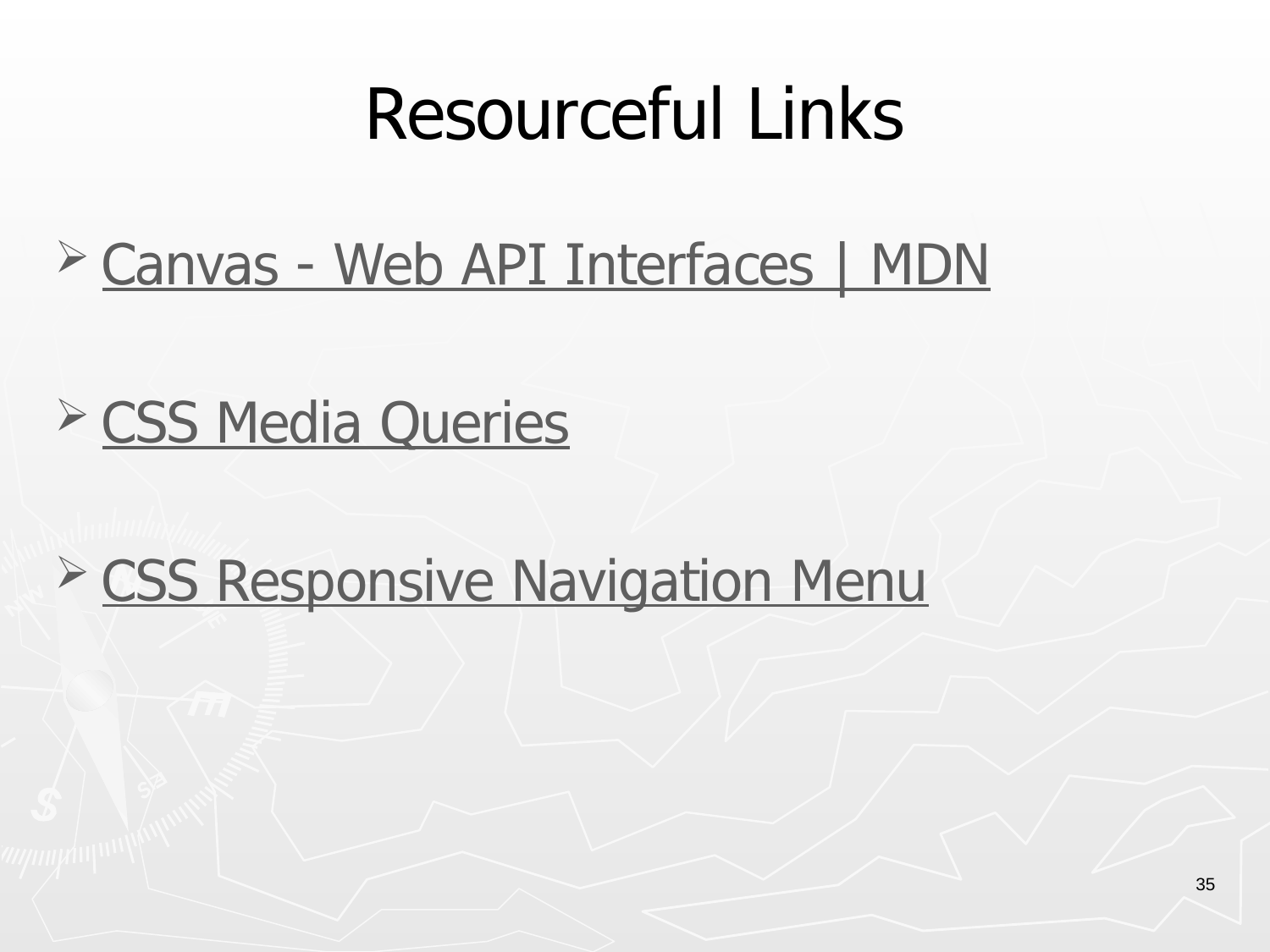

# Resourceful Links
Canvas - Web API Interfaces | MDN

CSS Media Queries

CSS Responsive Navigation Menu
35